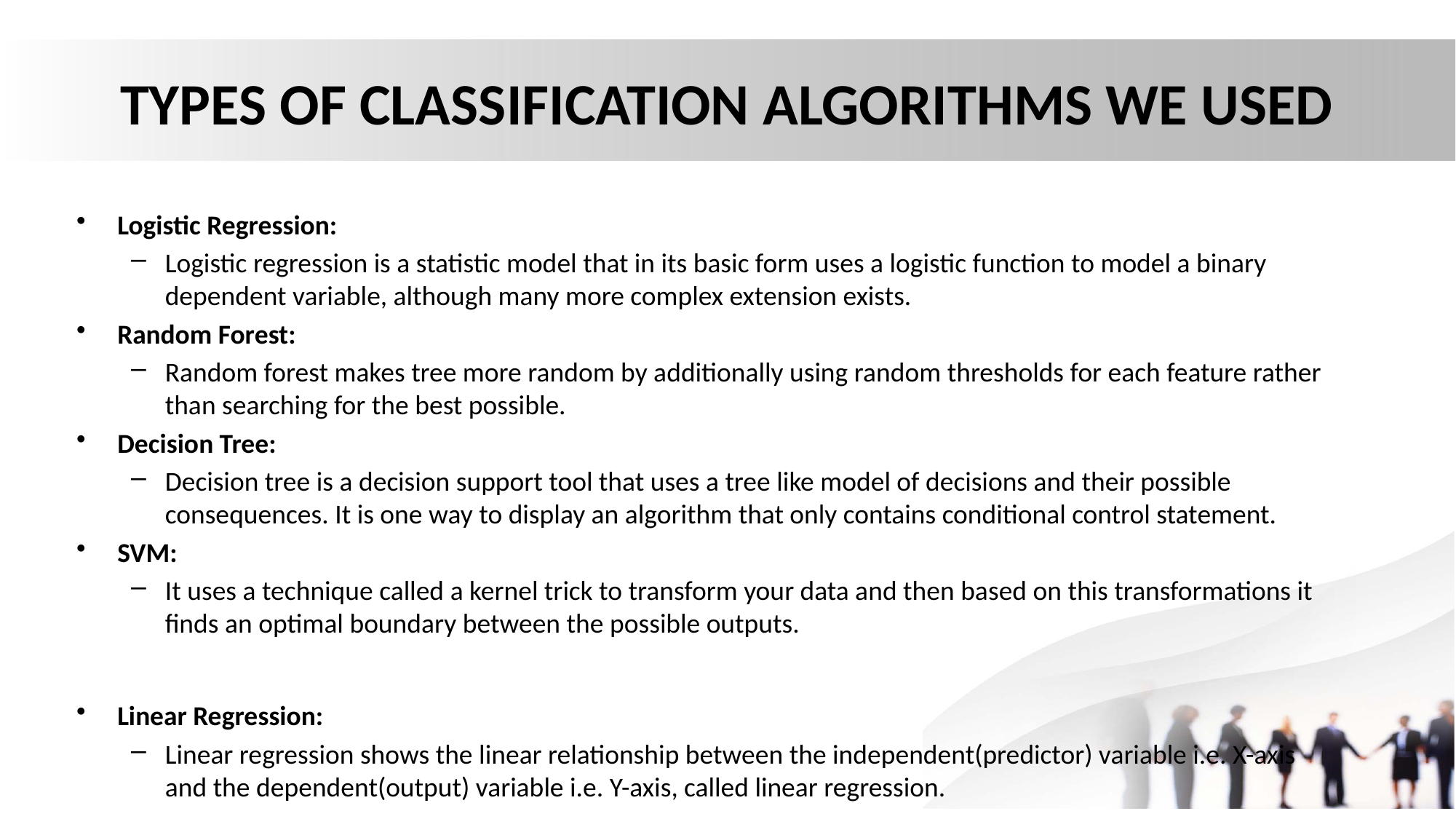

# TYPES OF CLASSIFICATION ALGORITHMS WE USED
Logistic Regression:
Logistic regression is a statistic model that in its basic form uses a logistic function to model a binary dependent variable, although many more complex extension exists.
Random Forest:
Random forest makes tree more random by additionally using random thresholds for each feature rather than searching for the best possible.
Decision Tree:
Decision tree is a decision support tool that uses a tree like model of decisions and their possible consequences. It is one way to display an algorithm that only contains conditional control statement.
SVM:
It uses a technique called a kernel trick to transform your data and then based on this transformations it finds an optimal boundary between the possible outputs.

Linear Regression:
Linear regression shows the linear relationship between the independent(predictor) variable i.e. X-axis and the dependent(output) variable i.e. Y-axis, called linear regression.